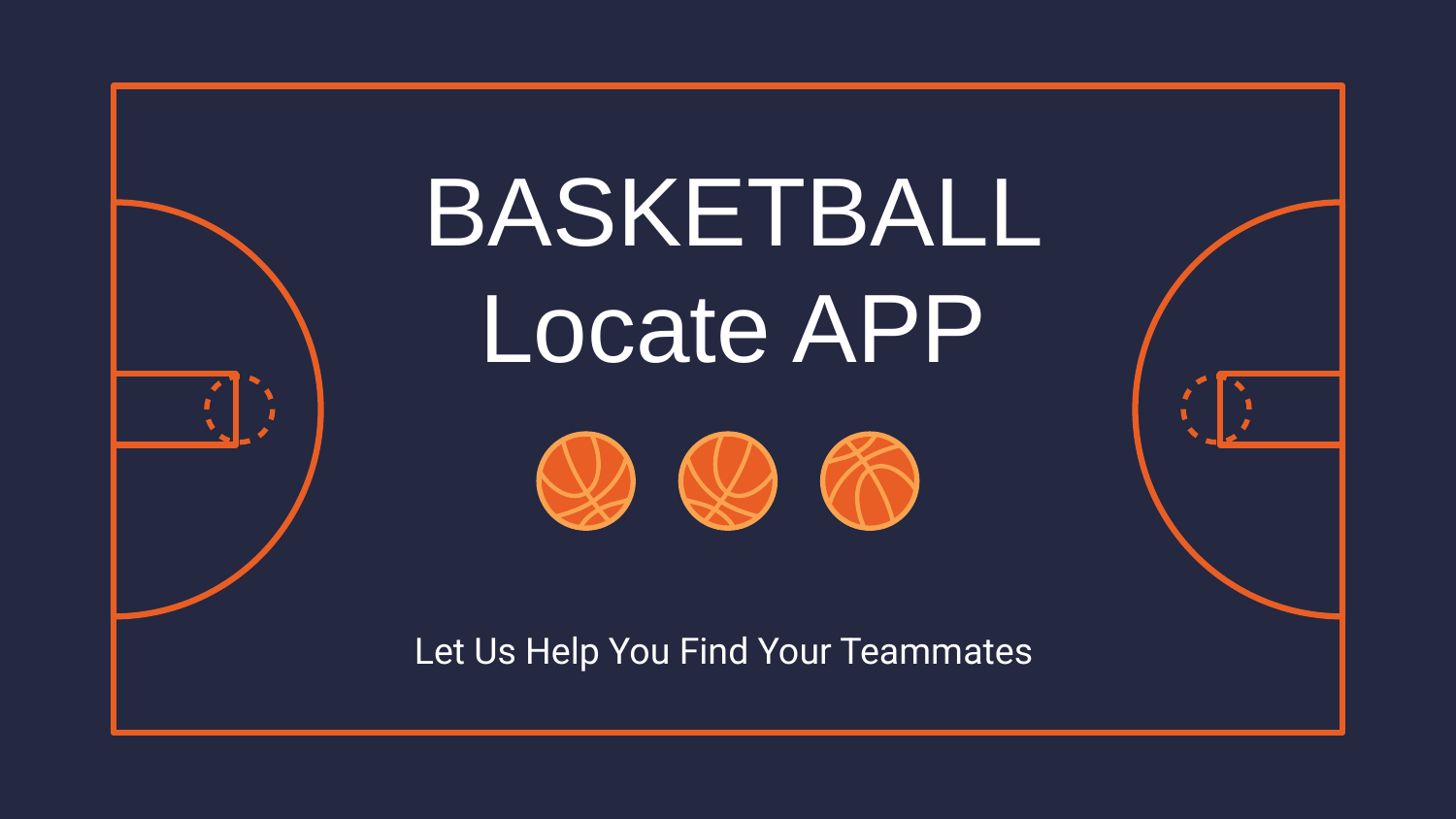

# BASKETBALL Locate APP

Let Us Help You Find Your Teammates